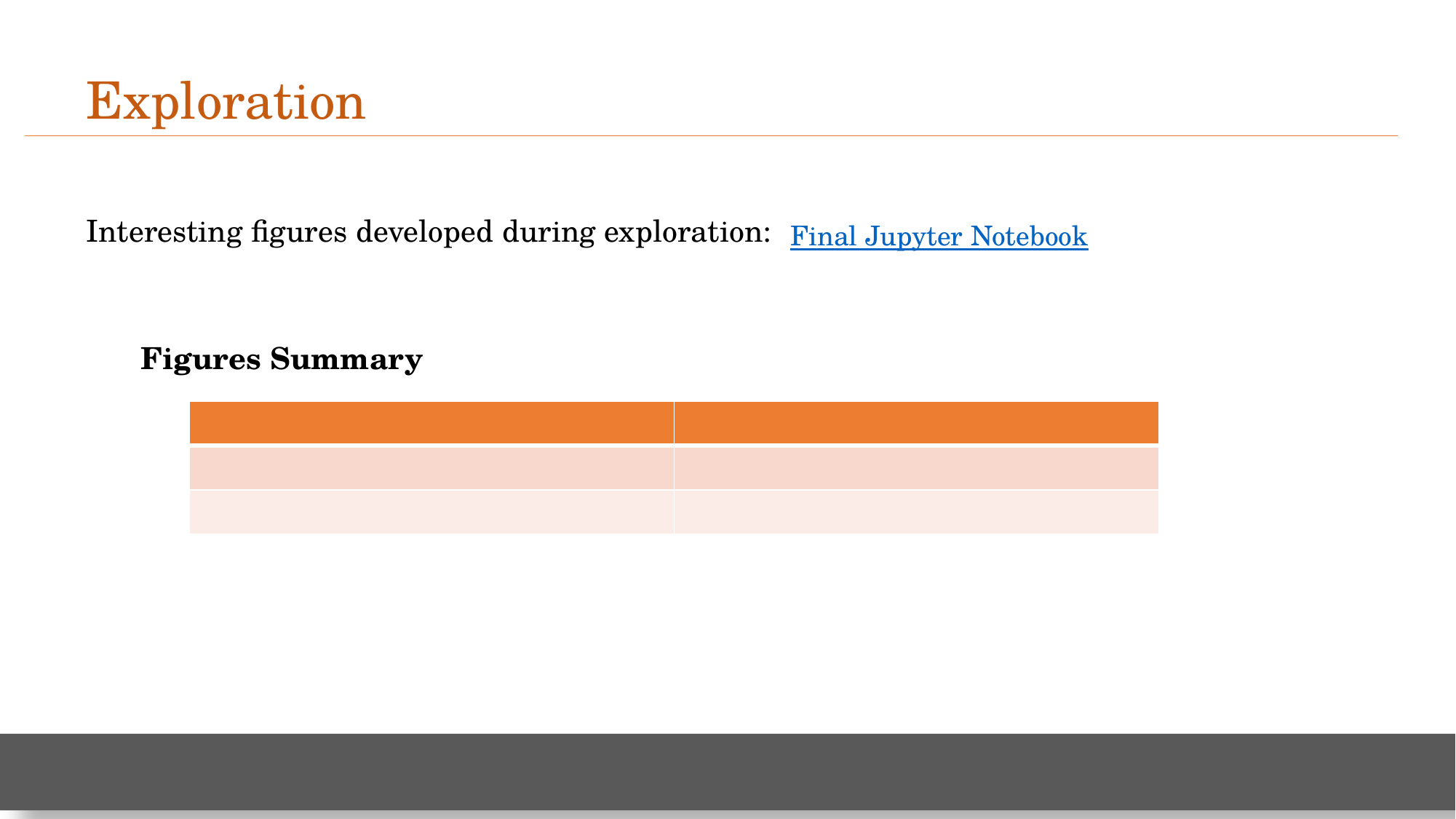

Exploration
Interesting figures developed during exploration:
Final Jupyter Notebook
Figures Summary
|  |  |
| --- | --- |
|  |  |
|  |  |